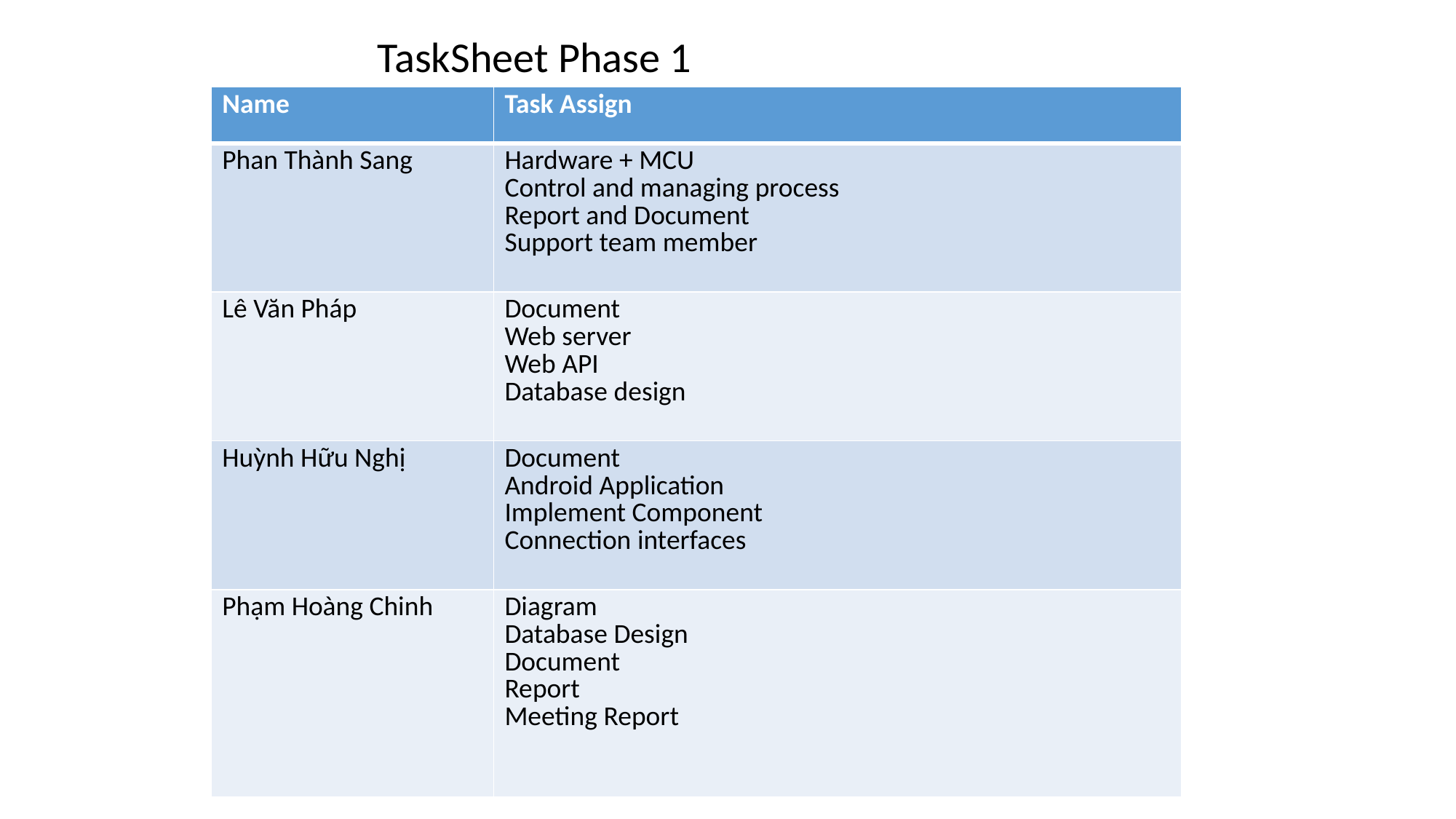

TaskSheet Phase 1
| Name | Task Assign |
| --- | --- |
| Phan Thành Sang | Hardware + MCU Control and managing process Report and Document Support team member |
| Lê Văn Pháp | Document Web server Web API Database design |
| Huỳnh Hữu Nghị | Document Android Application Implement Component Connection interfaces |
| Phạm Hoàng Chinh | Diagram Database Design Document Report Meeting Report |